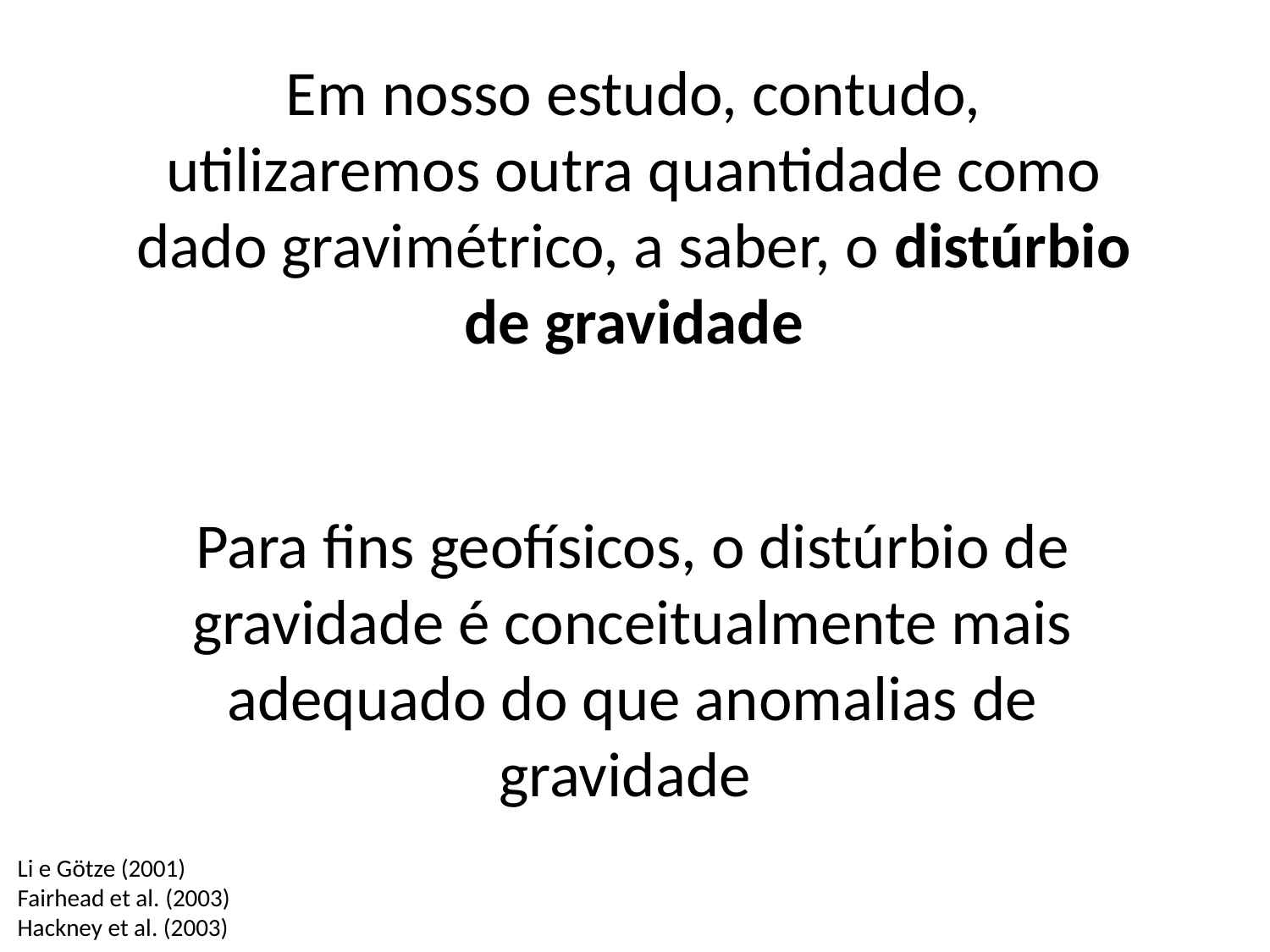

Em nosso estudo, contudo, utilizaremos outra quantidade como dado gravimétrico, a saber, o distúrbio de gravidade
Para fins geofísicos, o distúrbio de gravidade é conceitualmente mais adequado do que anomalias de gravidade
Li e Götze (2001)
Fairhead et al. (2003)
Hackney et al. (2003)